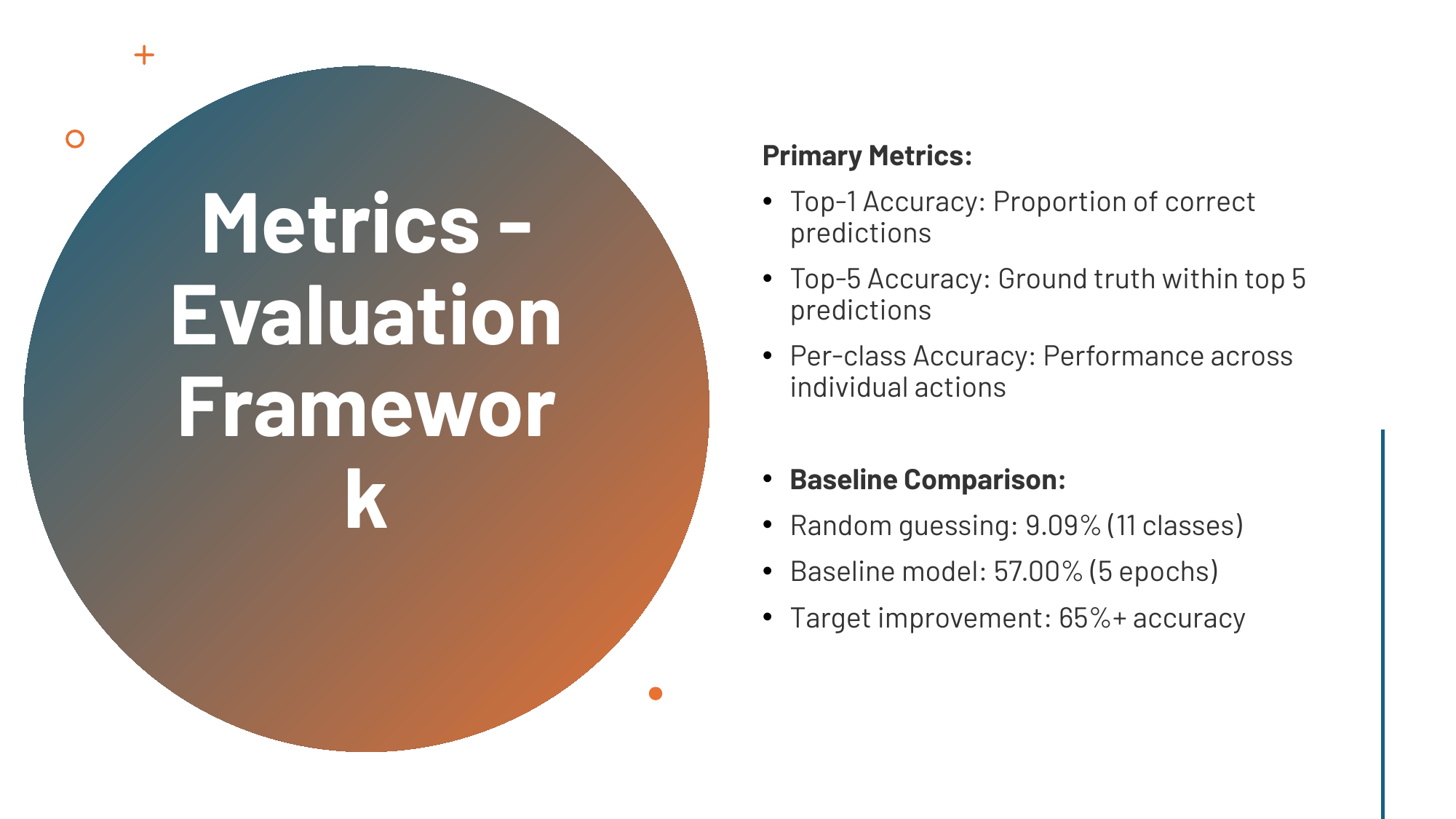

Primary Metrics:
Top-1 Accuracy: Proportion of correct predictions
Top-5 Accuracy: Ground truth within top 5 predictions
Per-class Accuracy: Performance across individual actions

Baseline Comparison:
Random guessing: 9.09% (11 classes)
Baseline model: 57.00% (5 epochs)
Target improvement: 65%+ accuracy

# Metrics - Evaluation Framework